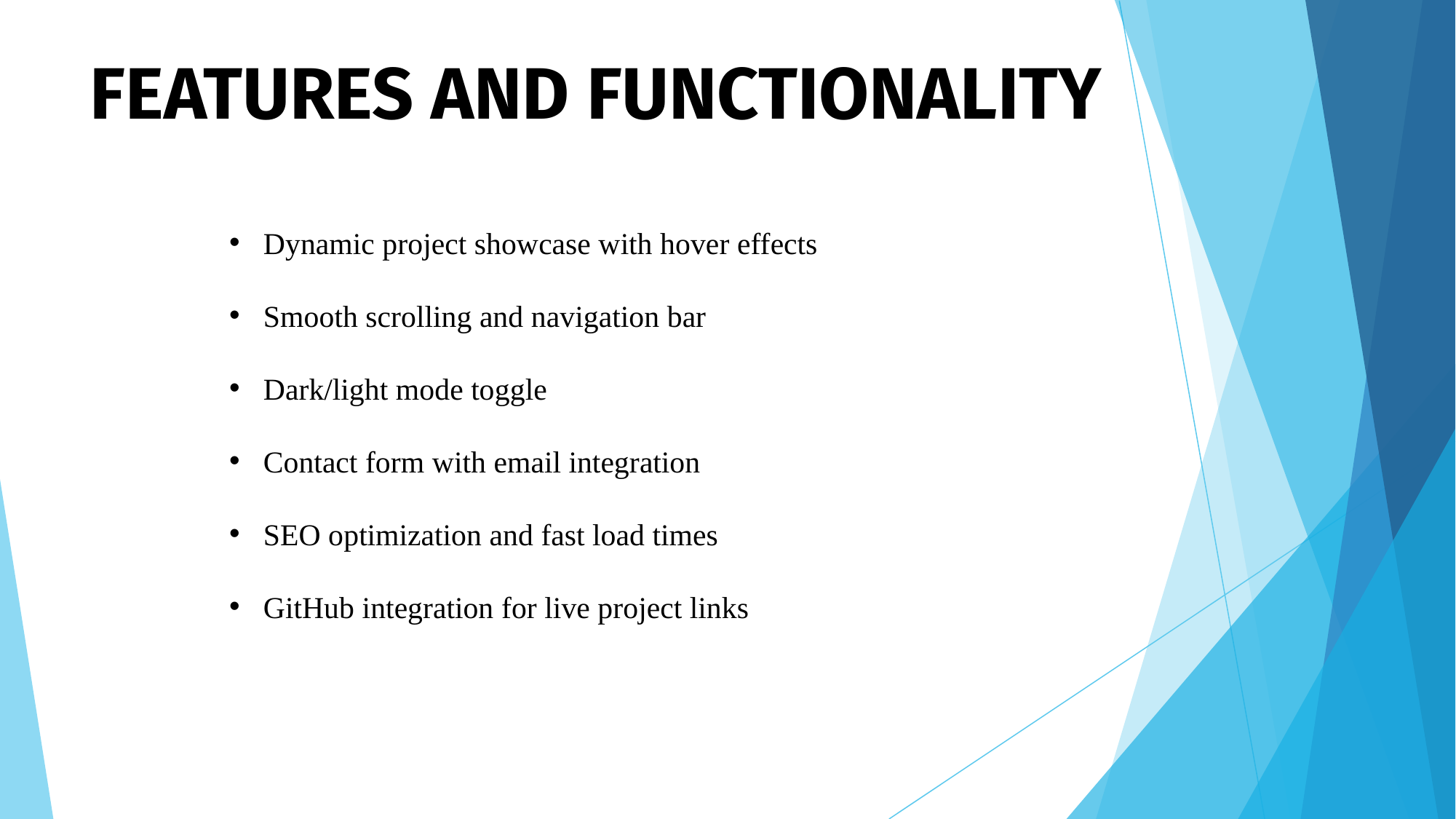

# FEATURES AND FUNCTIONALITY
Dynamic project showcase with hover effects
Smooth scrolling and navigation bar
Dark/light mode toggle
Contact form with email integration
SEO optimization and fast load times
GitHub integration for live project links